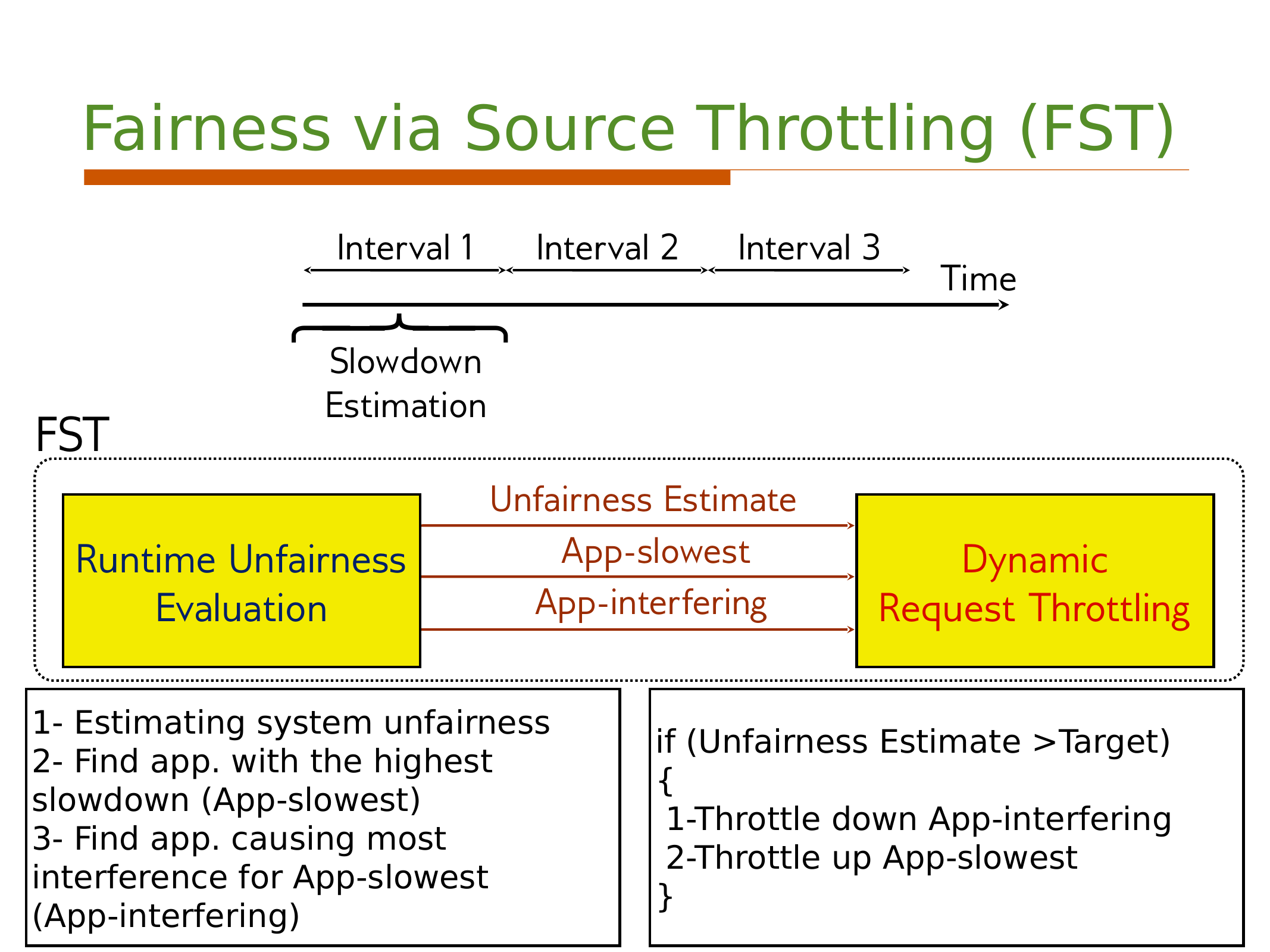

Fairness via Source Throttling (FST)

Interval 1
Interval 2
Interval 3
Time

⎪
⎪
⎨
⎧
⎩

Slowdown Estimation
FST

Unfairness Estimate
Runtime Unfairness
Evaluation
Runtime Unfairness
Evaluation
Dynamic
Request Throttling
Dynamic
Request Throttling

App-slowest

App-interfering

1- Estimating system unfairness
2- Find app. with the highest slowdown (App-slowest)
3- Find app. causing most interference for App-slowest
(App-interfering)
if (Unfairness Estimate >Target)
{
 1-Throttle down App-interfering
 2-Throttle up App-slowest
}

11